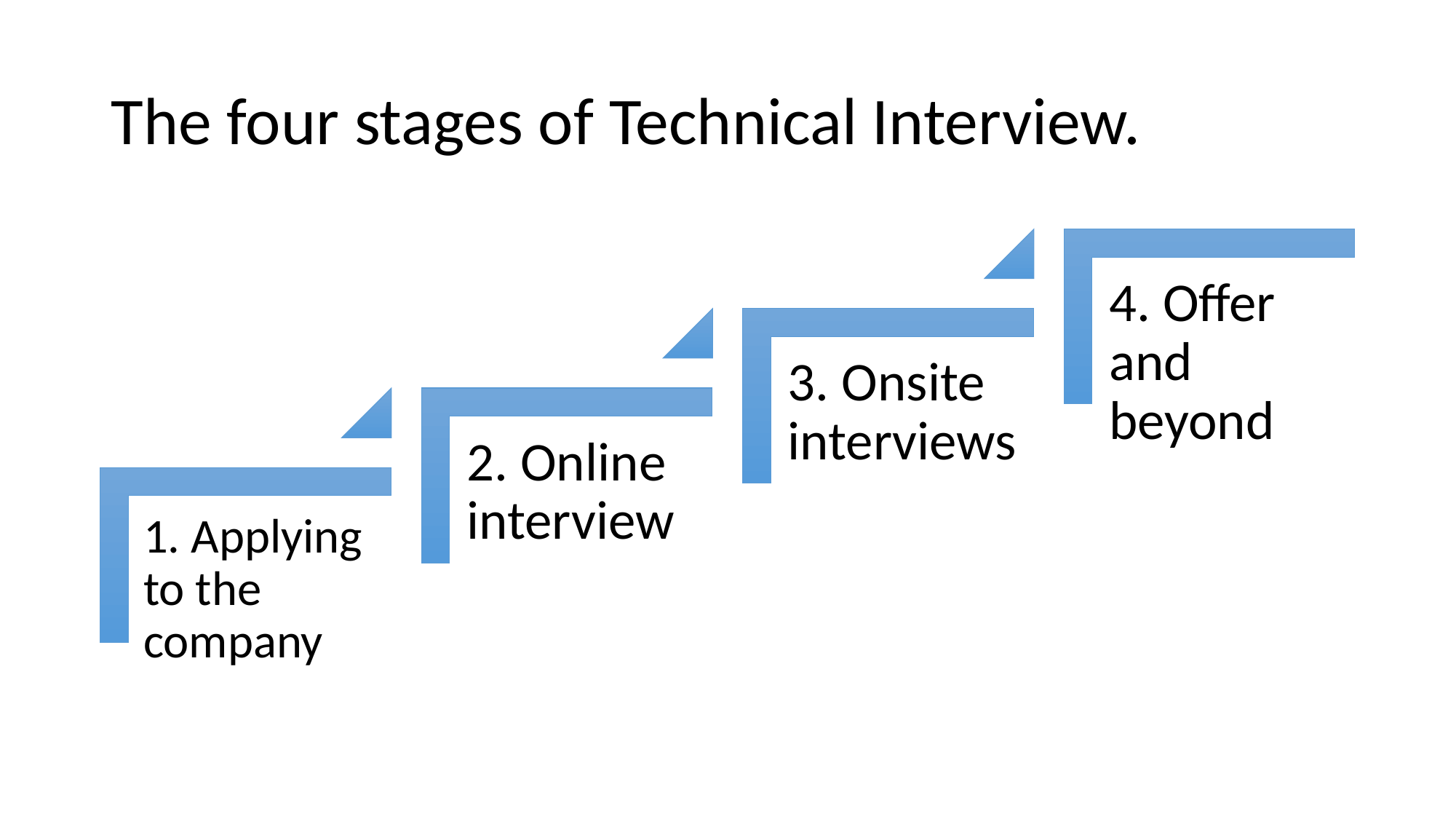

# The four stages of Technical Interview.
1. Applying to the company
2. Online interview
3. Onsite interviews
4. Offer and beyond